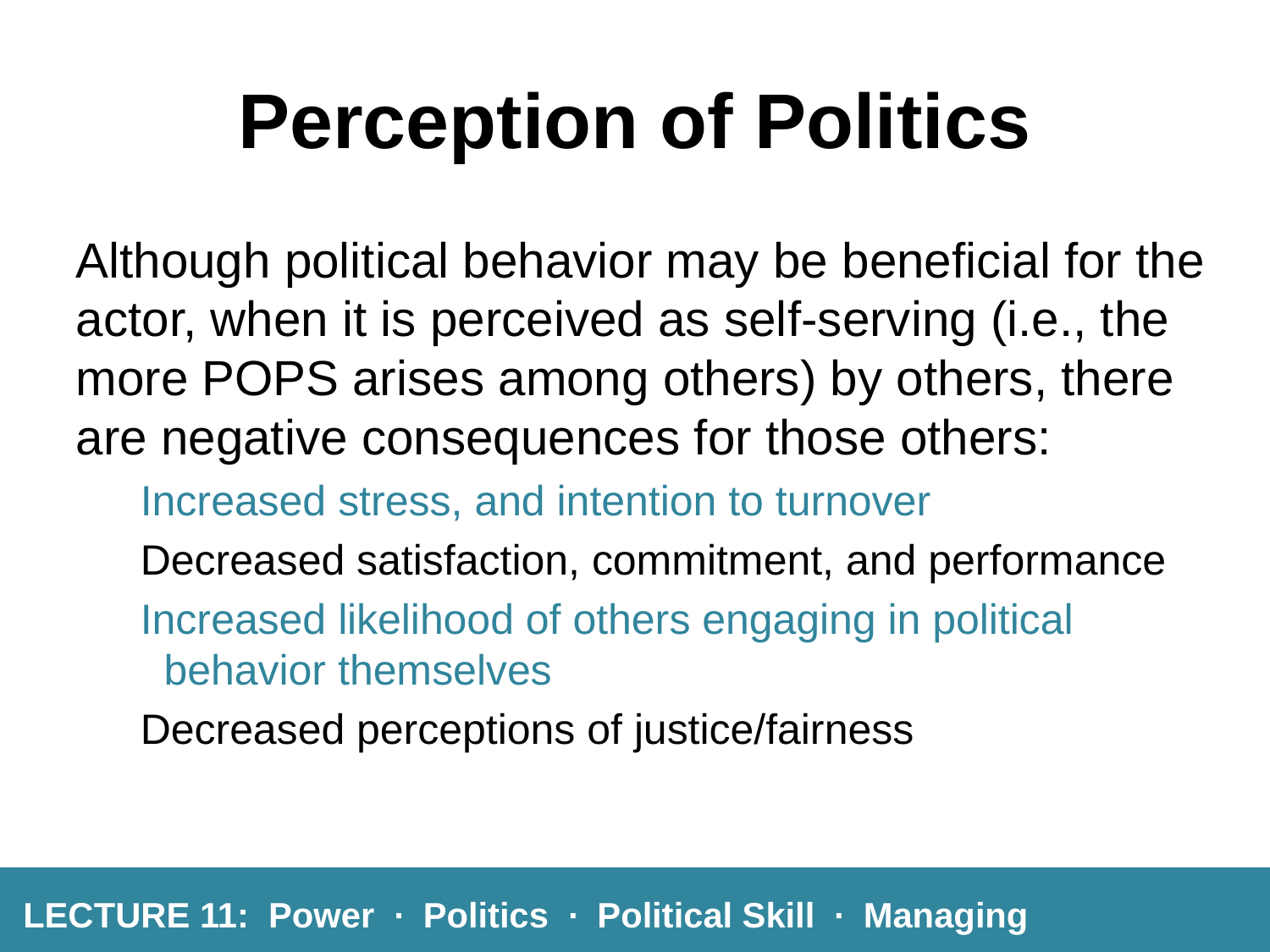

Perception of Politics
Although political behavior may be beneficial for the actor, when it is perceived as self-serving (i.e., the more POPS arises among others) by others, there are negative consequences for those others:
Increased stress, and intention to turnover
Decreased satisfaction, commitment, and performance
Increased likelihood of others engaging in political
  behavior themselves
Decreased perceptions of justice/fairness
LECTURE 11:  Power  ∙  Politics  ∙  Political Skill  ∙  Managing